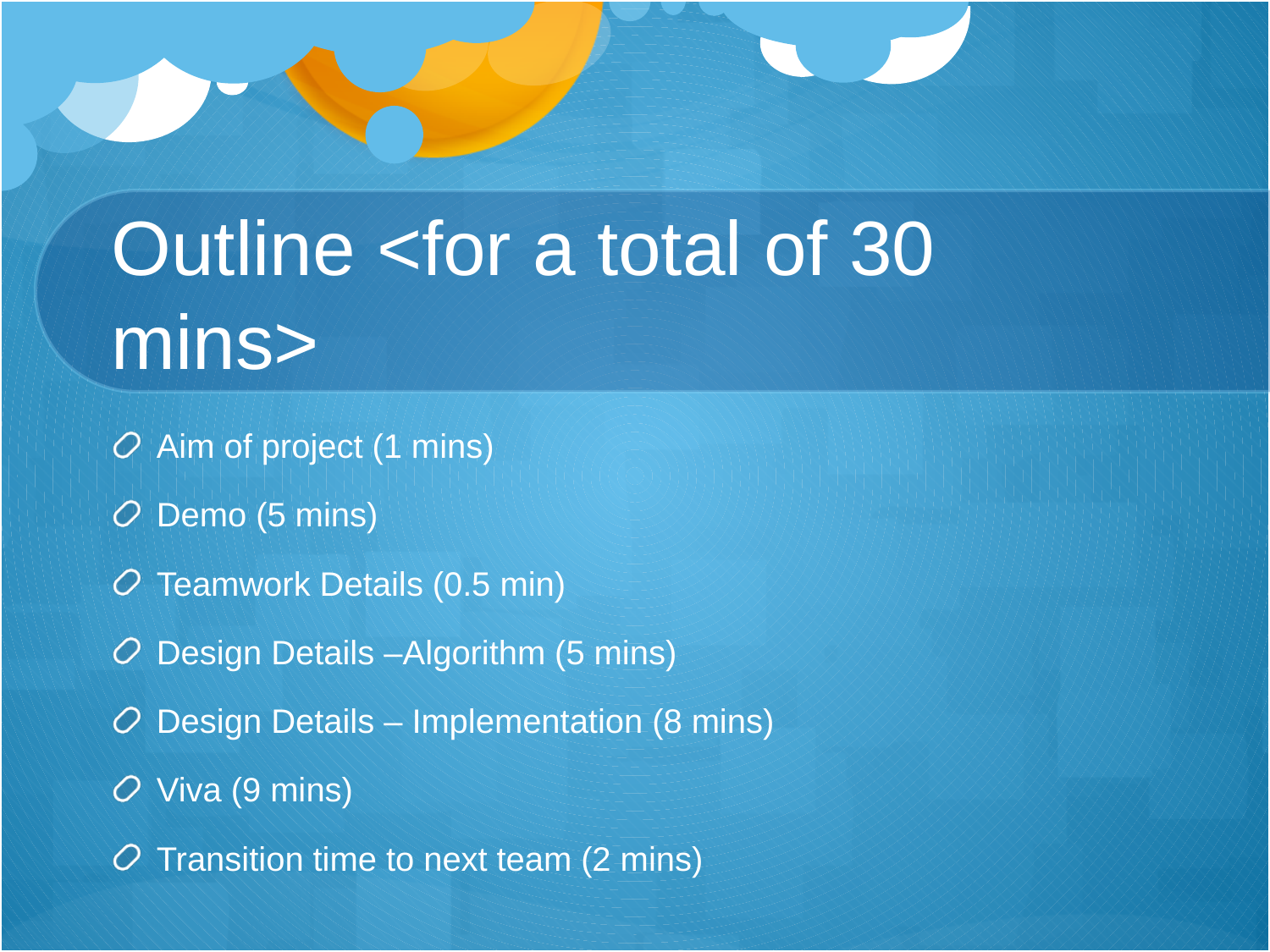

# Outline <for a total of 30 mins>
Aim of project (1 mins)
Demo (5 mins)
Teamwork Details (0.5 min)
Design Details –Algorithm (5 mins)
Design Details – Implementation (8 mins)
Viva (9 mins)
Transition time to next team (2 mins)